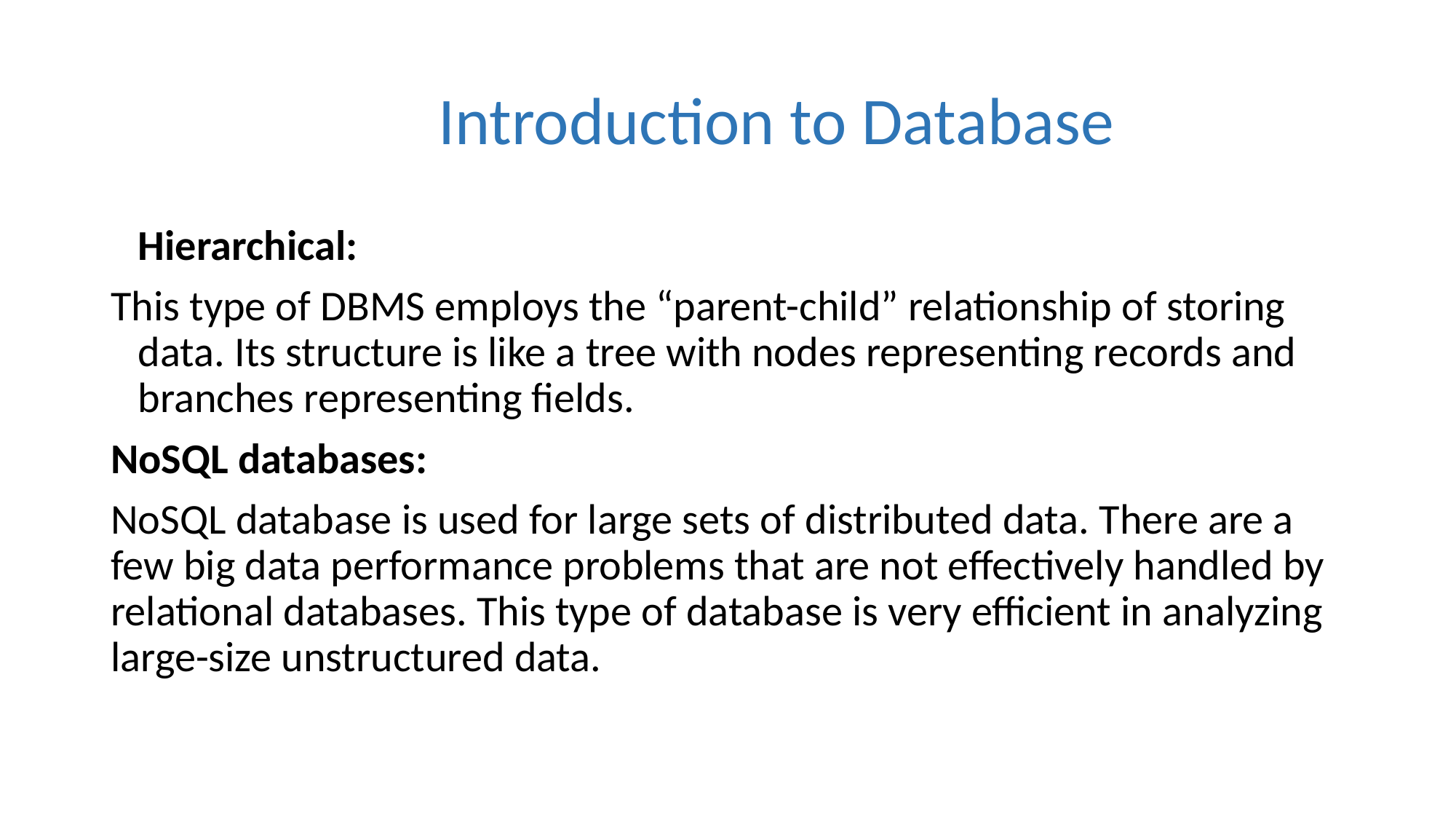

# Introduction to Database
	Hierarchical:
This type of DBMS employs the “parent-child” relationship of storing data. Its structure is like a tree with nodes representing records and branches representing fields.
NoSQL databases:
NoSQL database is used for large sets of distributed data. There are a few big data performance problems that are not effectively handled by relational databases. This type of database is very efficient in analyzing large-size unstructured data.